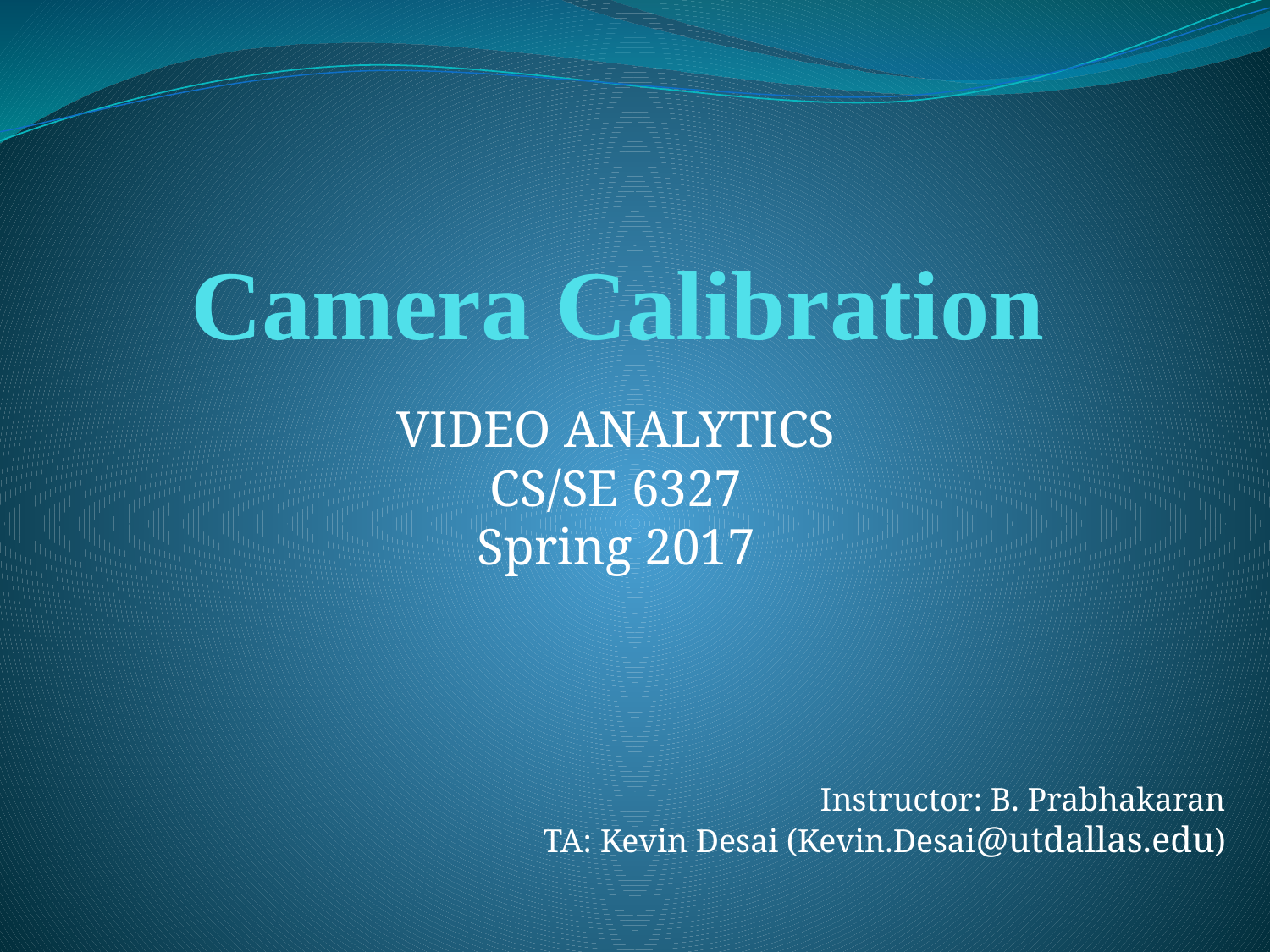

# Camera Calibration
VIDEO ANALYTICS
CS/SE 6327
Spring 2017

Instructor: B. Prabhakaran
TA: Kevin Desai (Kevin.Desai@utdallas.edu)